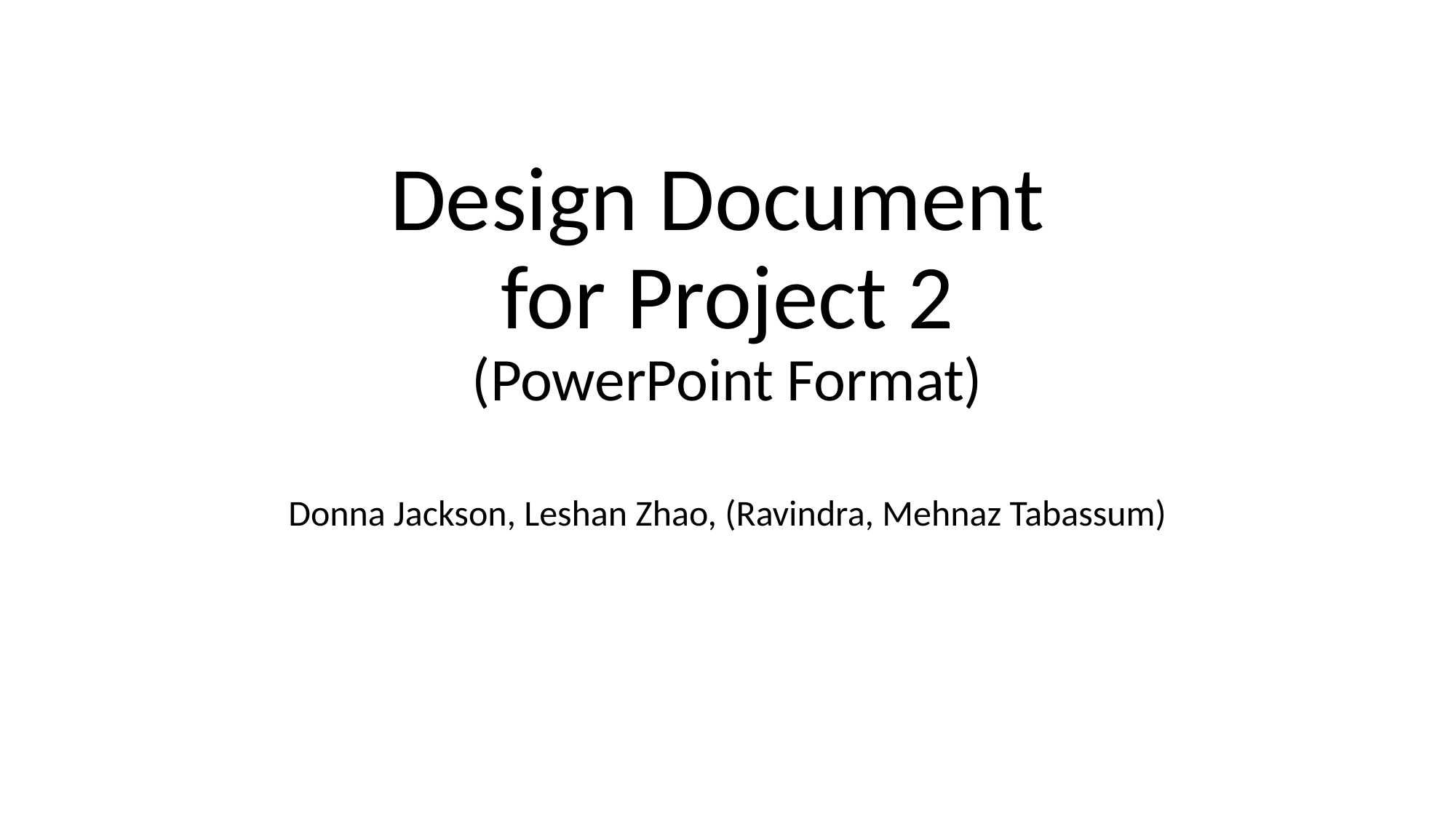

# Design Document for Project 2 (PowerPoint Format)

Donna Jackson, Leshan Zhao, (Ravindra, Mehnaz Tabassum)